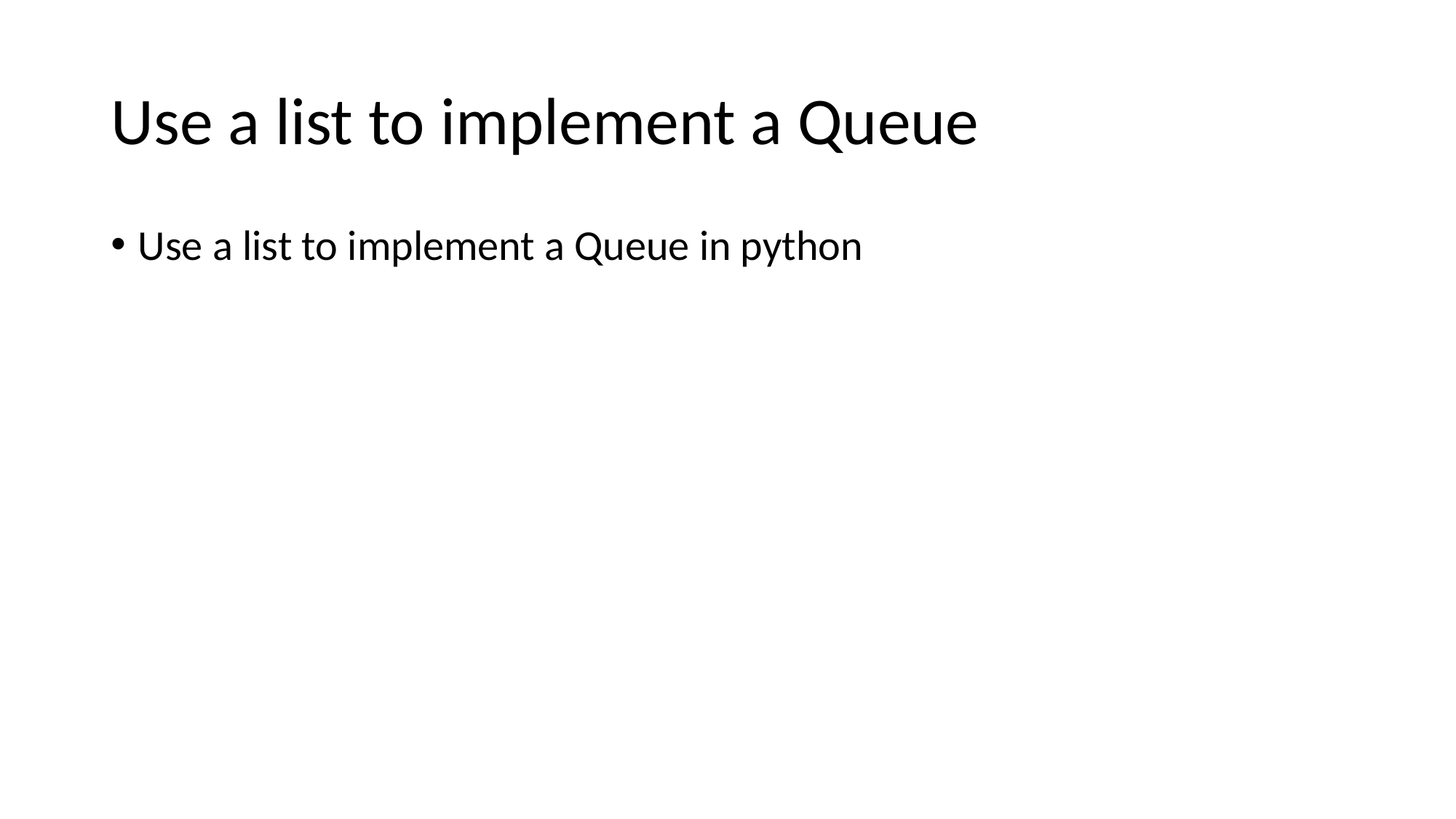

# Use a list to implement a Queue
Use a list to implement a Queue in python